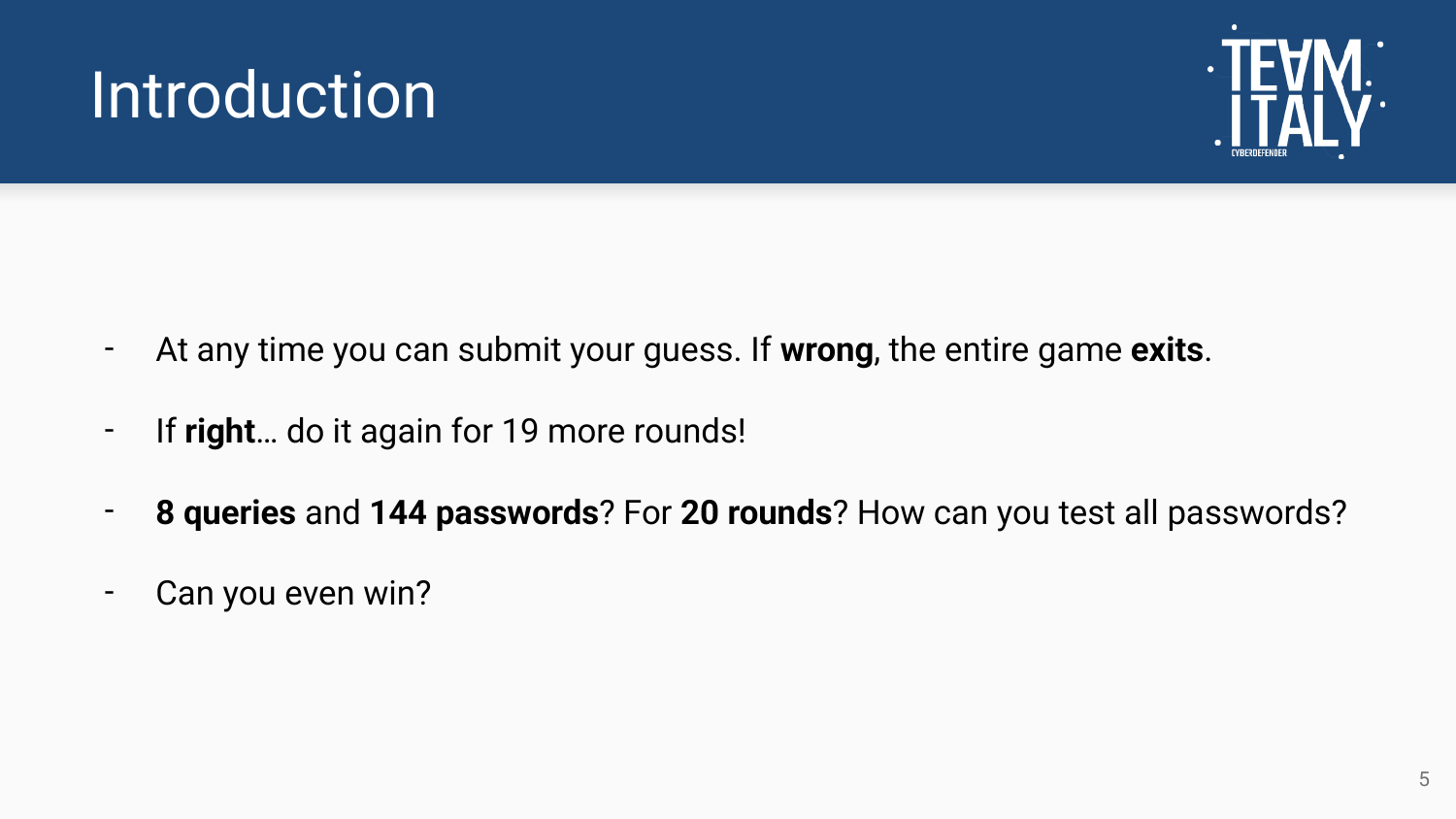

# Introduction
At any time you can submit your guess. If wrong, the entire game exits.
If right… do it again for 19 more rounds!
8 queries and 144 passwords? For 20 rounds? How can you test all passwords?
Can you even win?
5